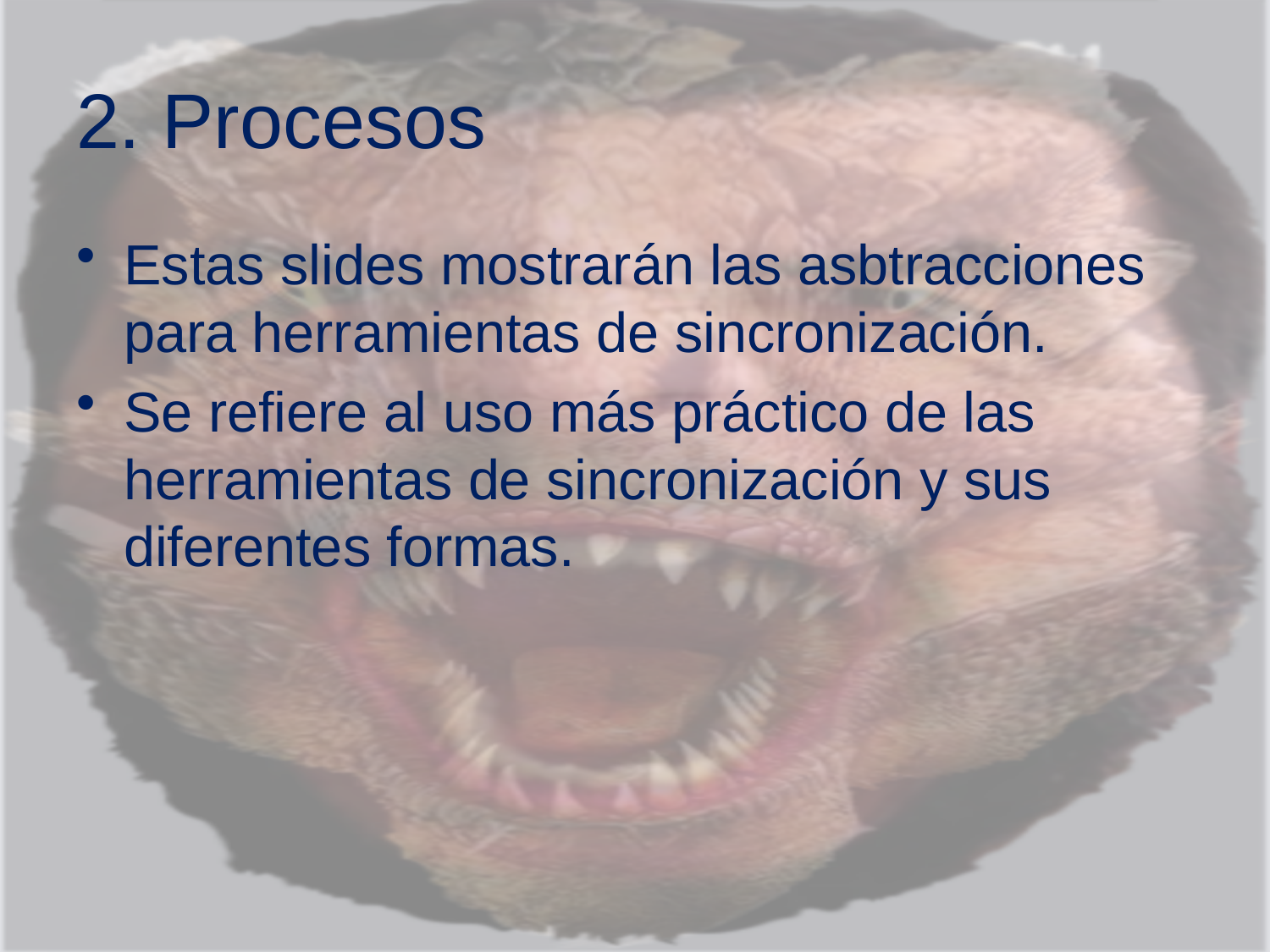

# 2. Procesos
Estas slides mostrarán las asbtracciones para herramientas de sincronización.
Se refiere al uso más práctico de las herramientas de sincronización y sus diferentes formas.